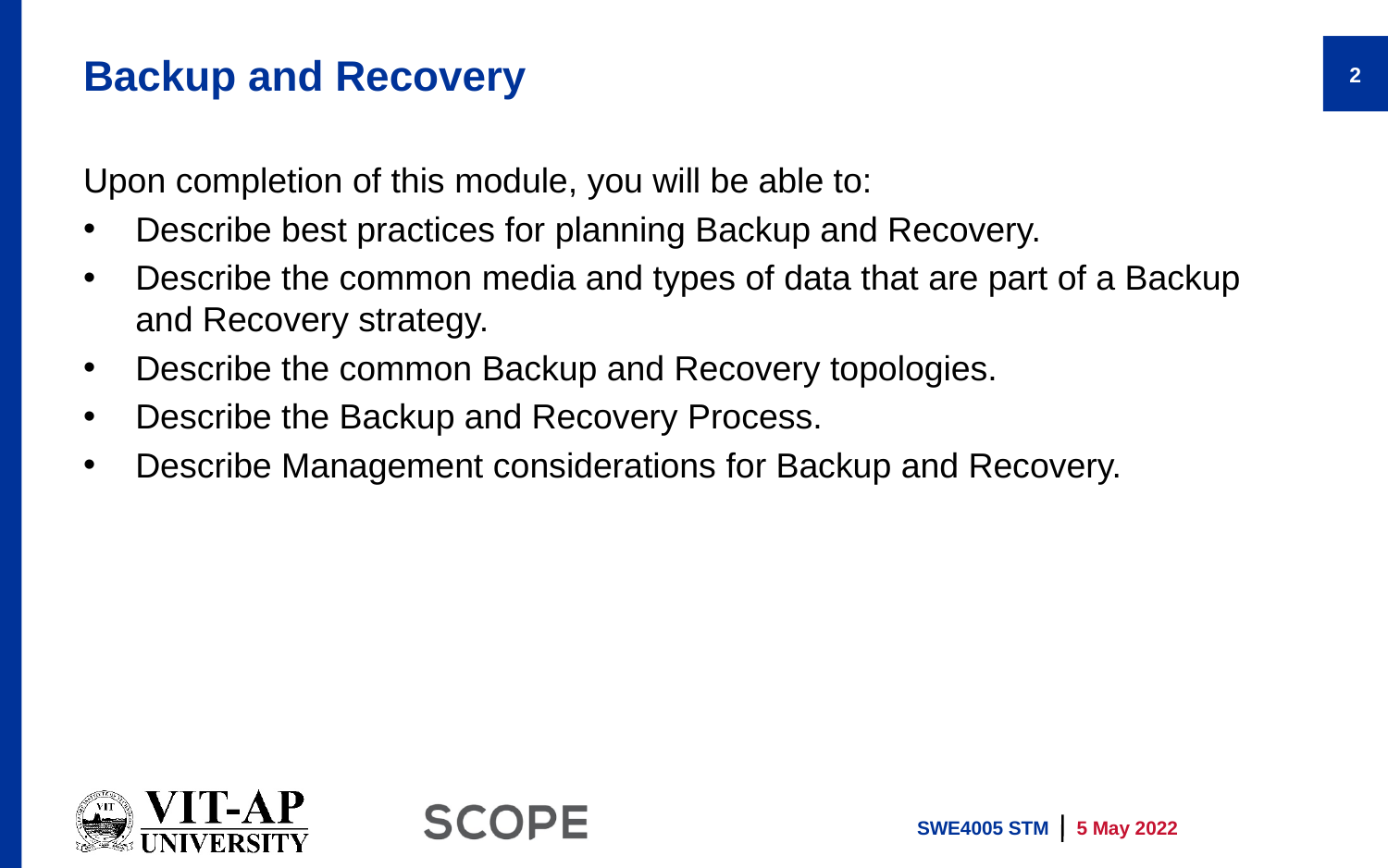

# Backup and Recovery
2
Upon completion of this module, you will be able to:
Describe best practices for planning Backup and Recovery.
Describe the common media and types of data that are part of a Backup and Recovery strategy.
Describe the common Backup and Recovery topologies.
Describe the Backup and Recovery Process.
Describe Management considerations for Backup and Recovery.
SWE4005 STM
5 May 2022